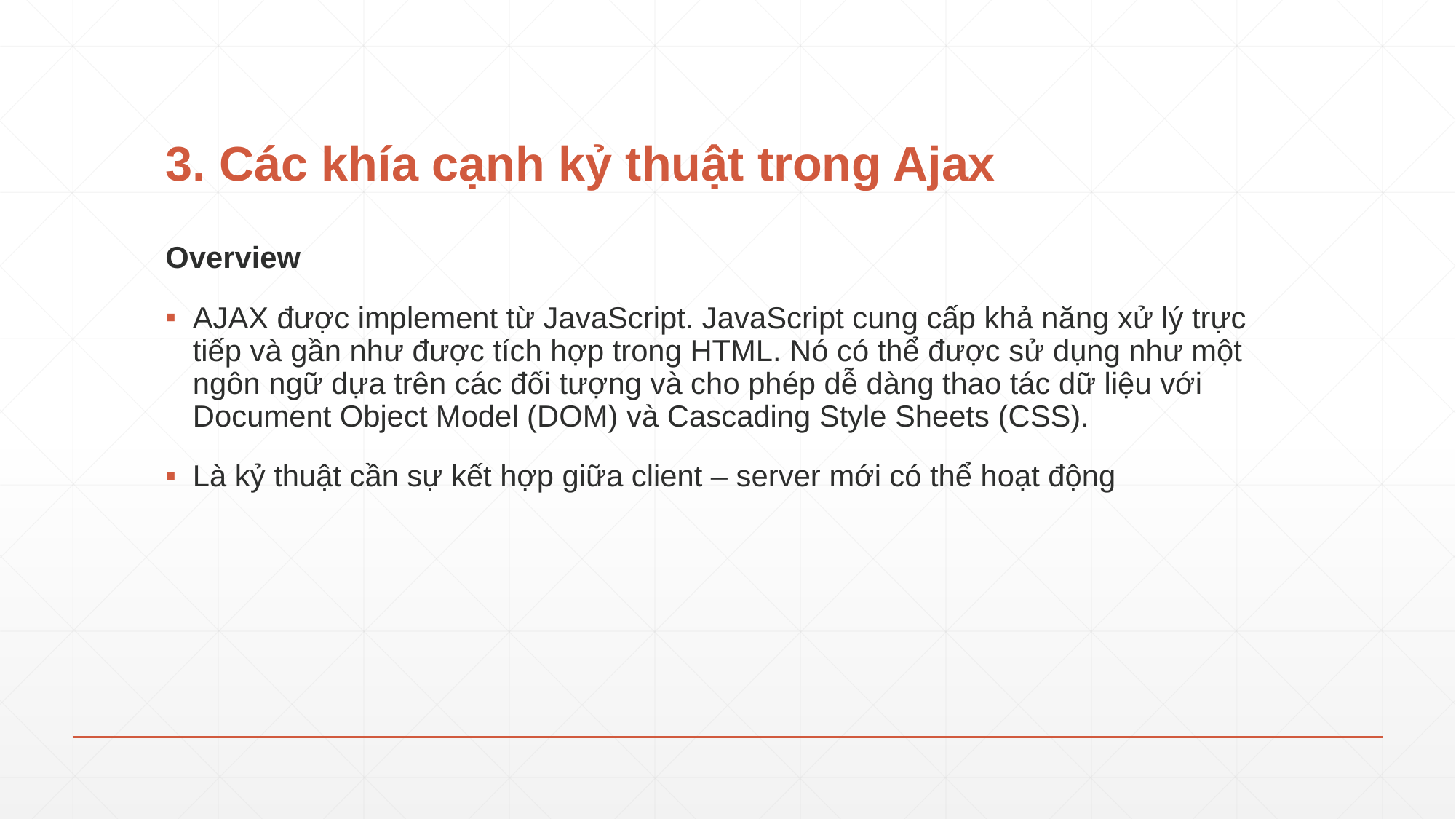

# 3. Các khía cạnh kỷ thuật trong Ajax
Overview
AJAX được implement từ JavaScript. JavaScript cung cấp khả năng xử lý trực tiếp và gần như được tích hợp trong HTML. Nó có thể được sử dụng như một ngôn ngữ dựa trên các đối tượng và cho phép dễ dàng thao tác dữ liệu với Document Object Model (DOM) và Cascading Style Sheets (CSS).
Là kỷ thuật cần sự kết hợp giữa client – server mới có thể hoạt động